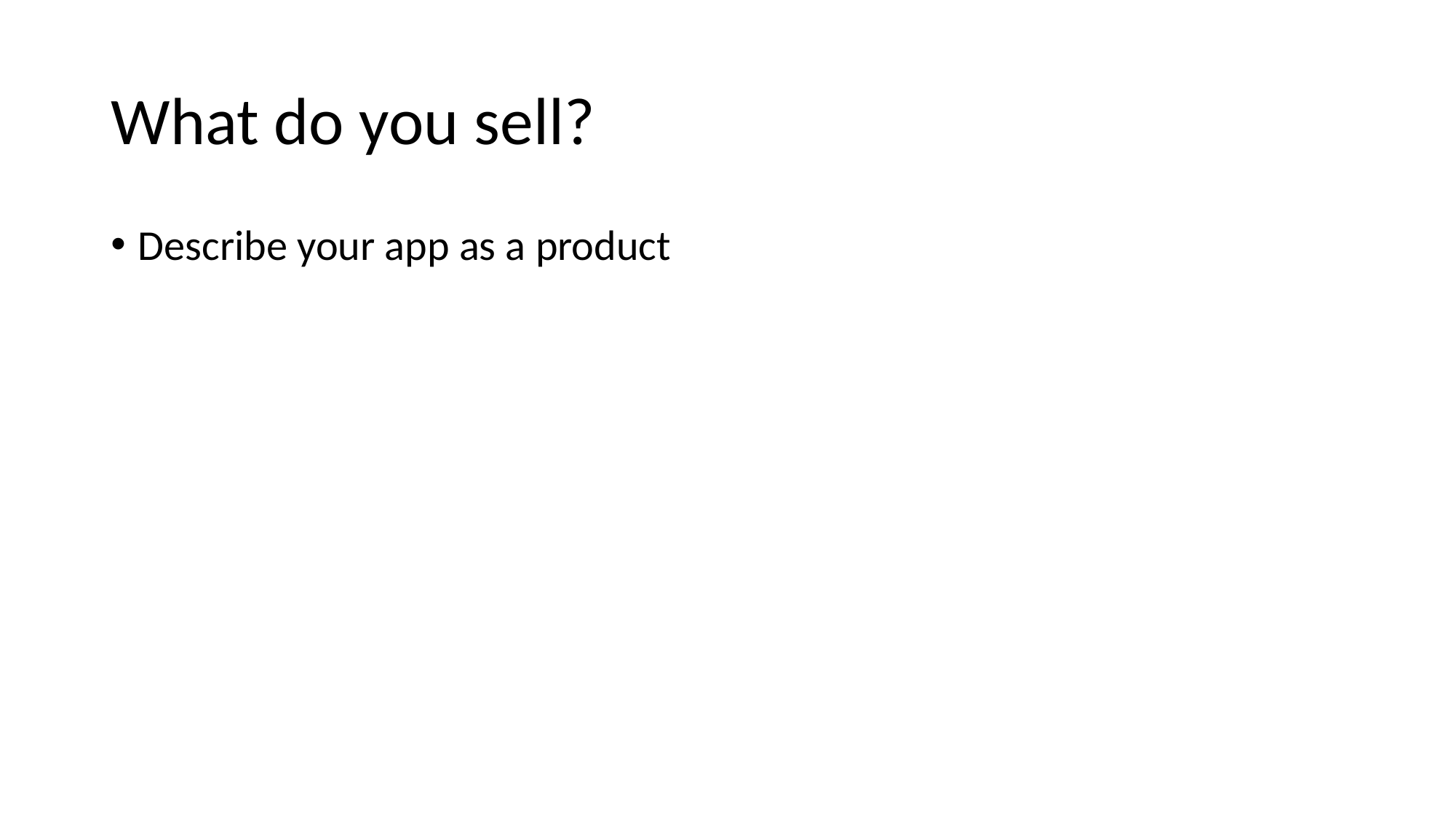

# What do you sell?
Describe your app as a product